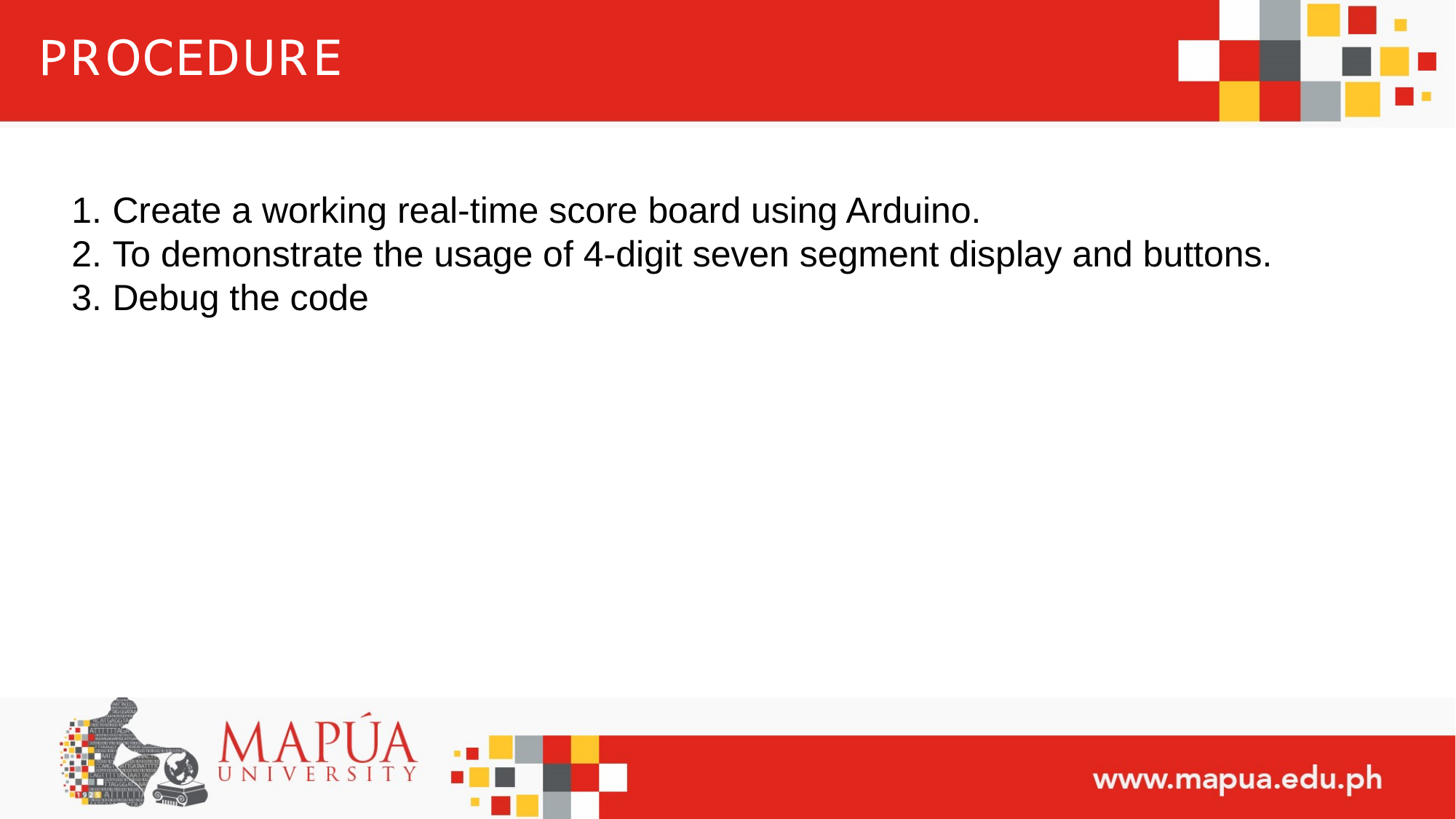

# PROCEDURE

Create a working real-time score board using Arduino.
To demonstrate the usage of 4-digit seven segment display and buttons.
Debug the code